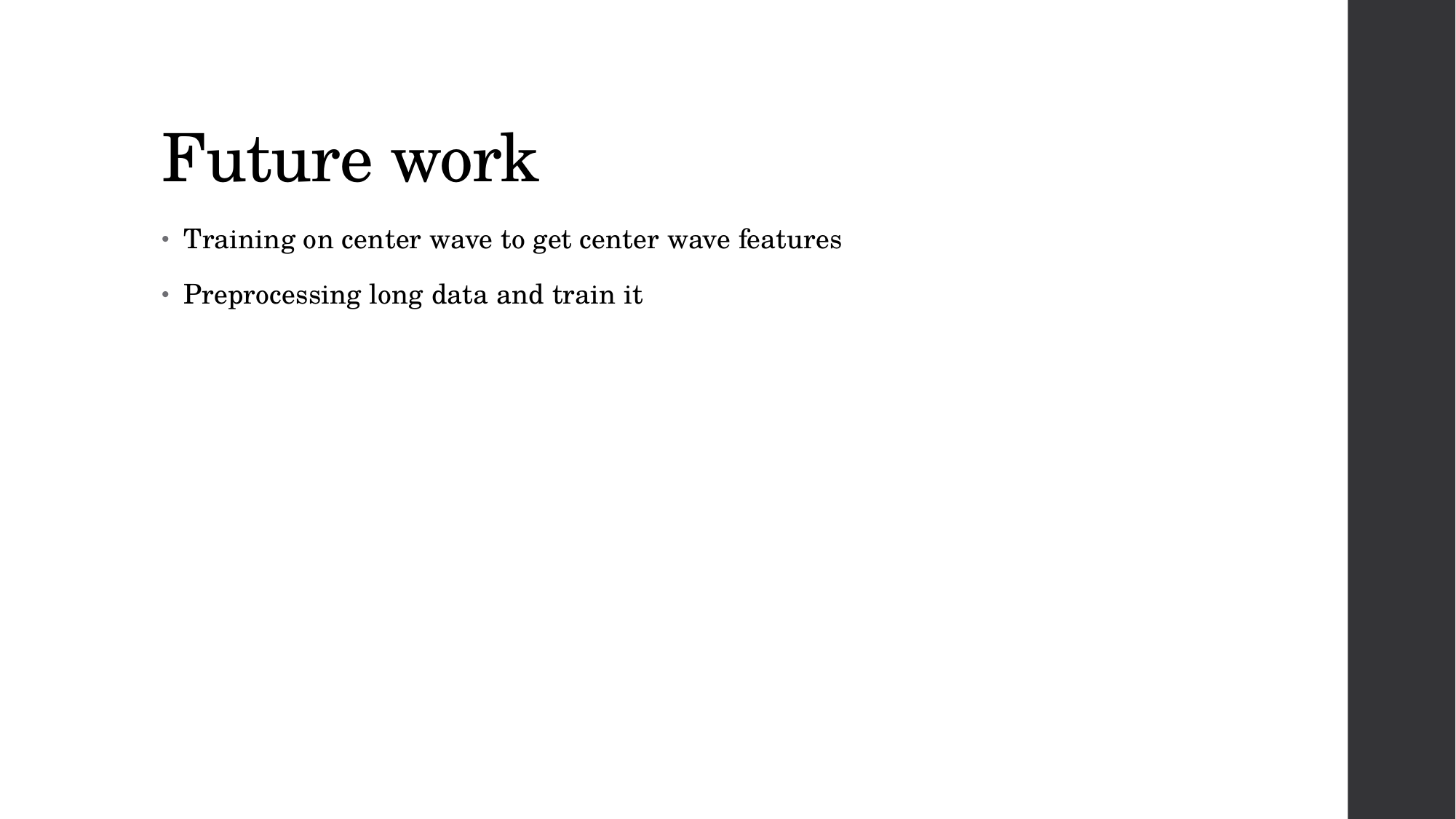

# Future work
Training on center wave to get center wave features
Preprocessing long data and train it